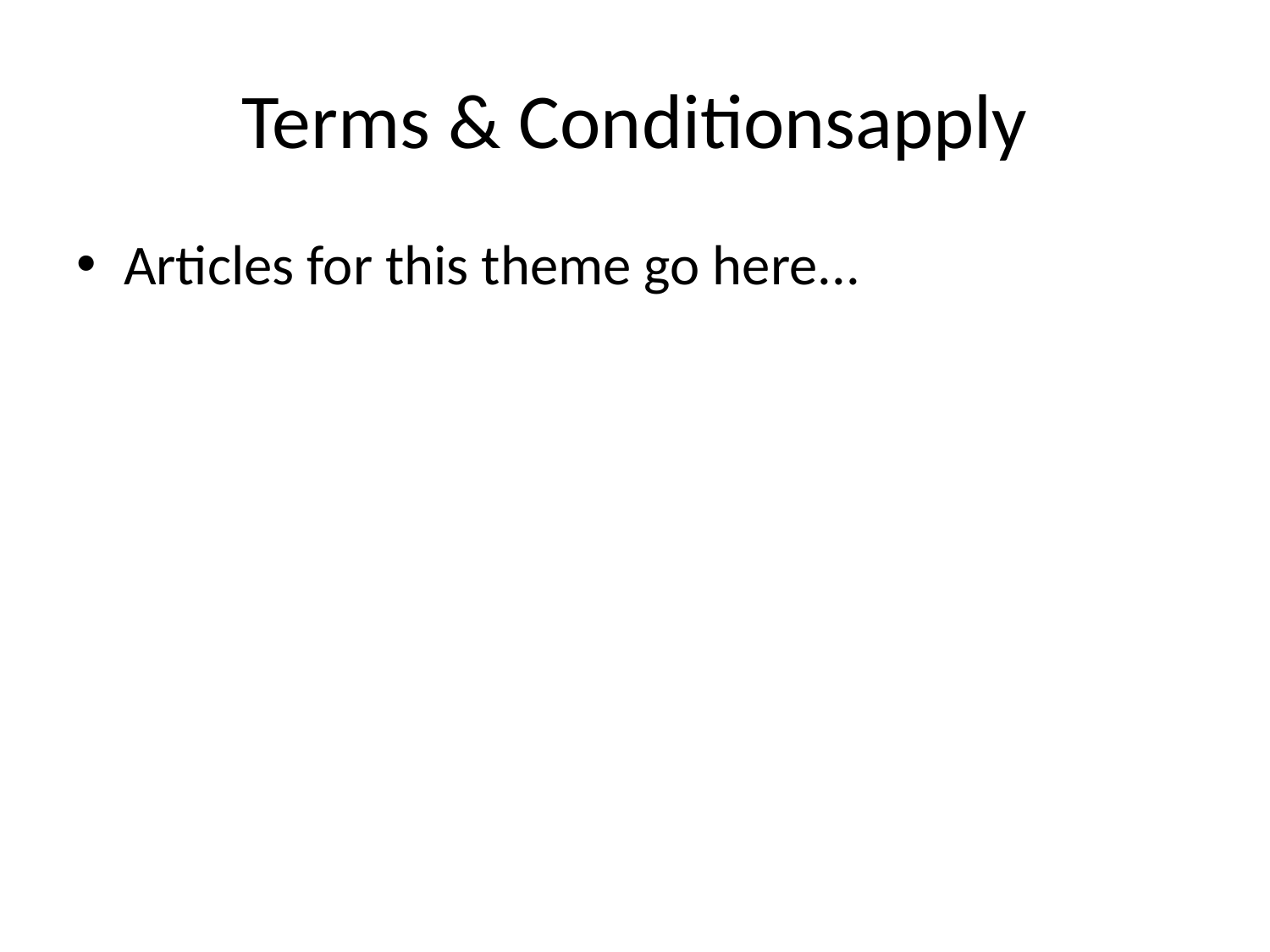

# Terms & Conditionsapply
Articles for this theme go here...